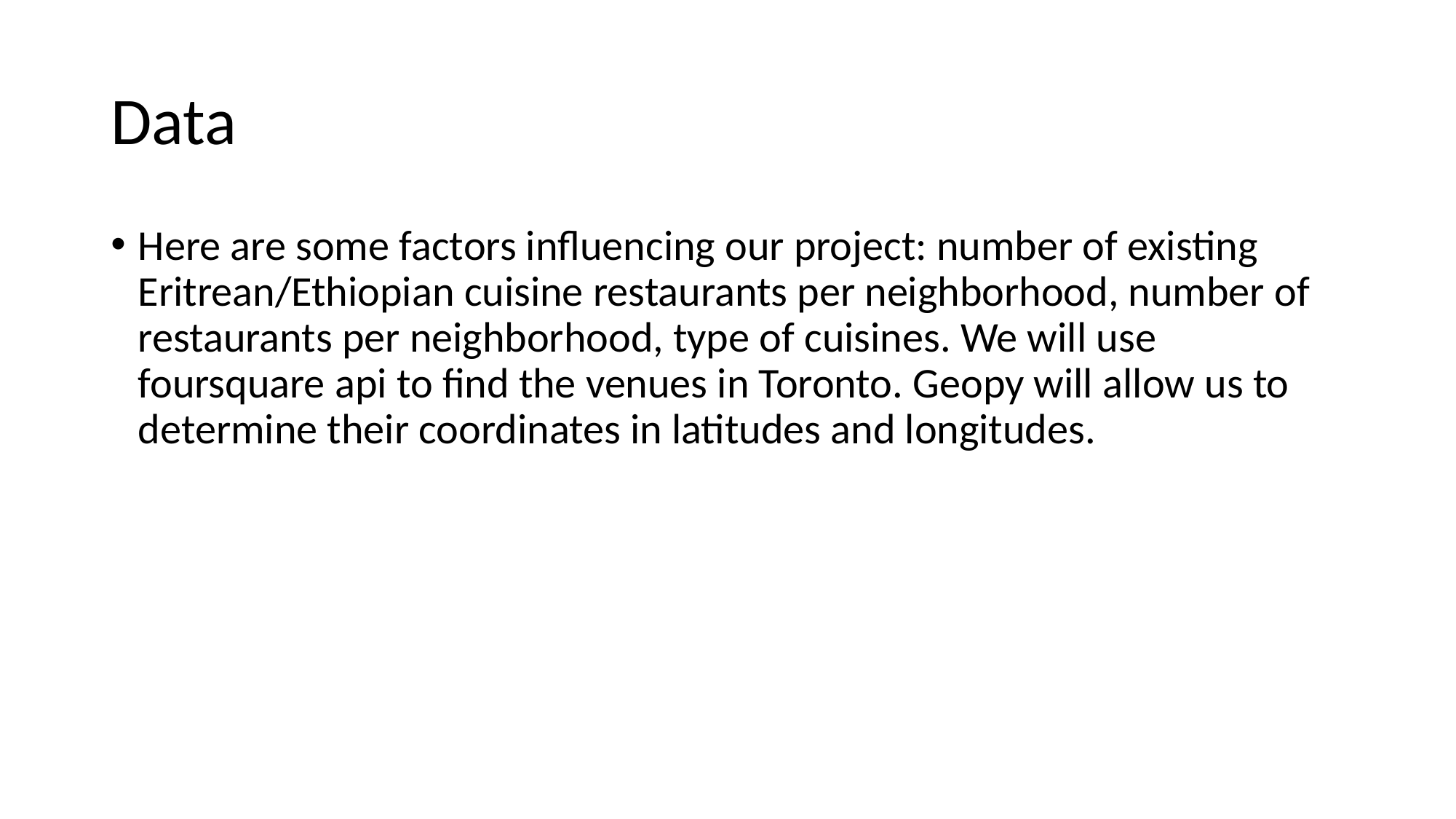

# Data
Here are some factors influencing our project: number of existing Eritrean/Ethiopian cuisine restaurants per neighborhood, number of restaurants per neighborhood, type of cuisines. We will use foursquare api to find the venues in Toronto. Geopy will allow us to determine their coordinates in latitudes and longitudes.